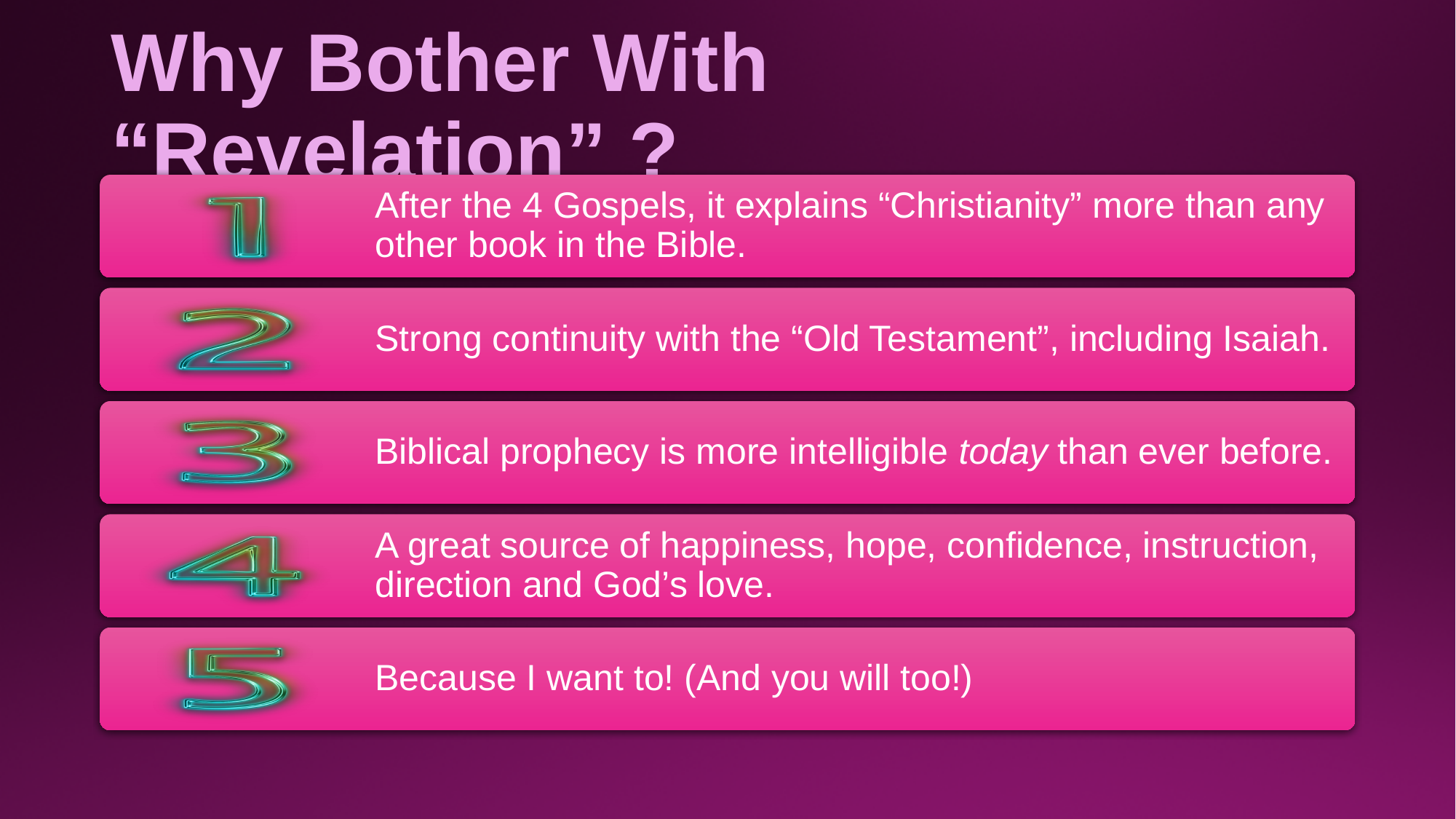

# Why Bother With “Revelation” ?
After the 4 Gospels, it explains “Christianity” more than any other book in the Bible.
Strong continuity with the “Old Testament”, including Isaiah.
Biblical prophecy is more intelligible today than ever before.
A great source of happiness, hope, confidence, instruction, direction and God’s love.
Because I want to! (And you will too!)